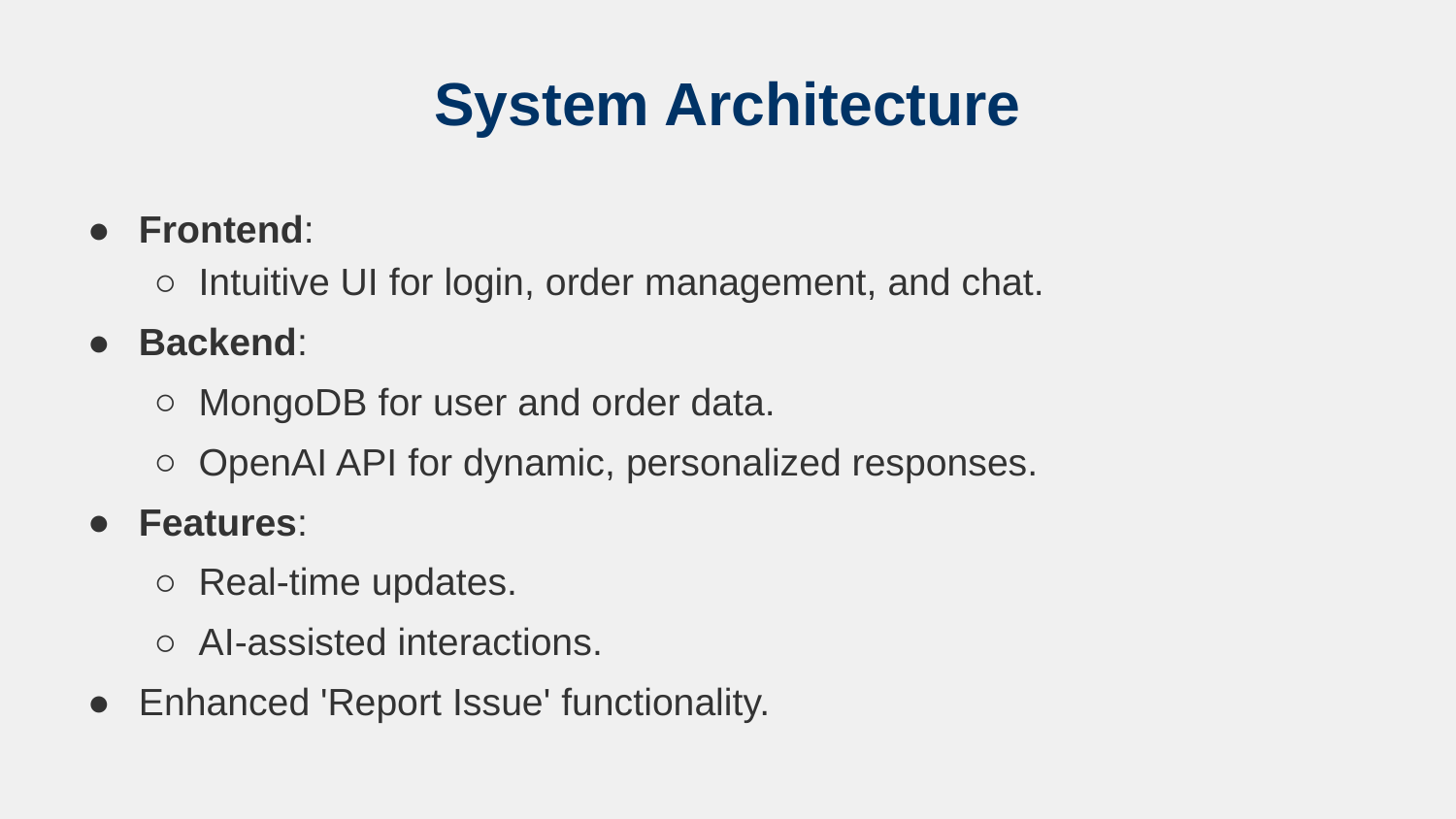

# System Architecture
Frontend:
Intuitive UI for login, order management, and chat.
Backend:
MongoDB for user and order data.
OpenAI API for dynamic, personalized responses.
Features:
Real-time updates.
AI-assisted interactions.
Enhanced 'Report Issue' functionality.